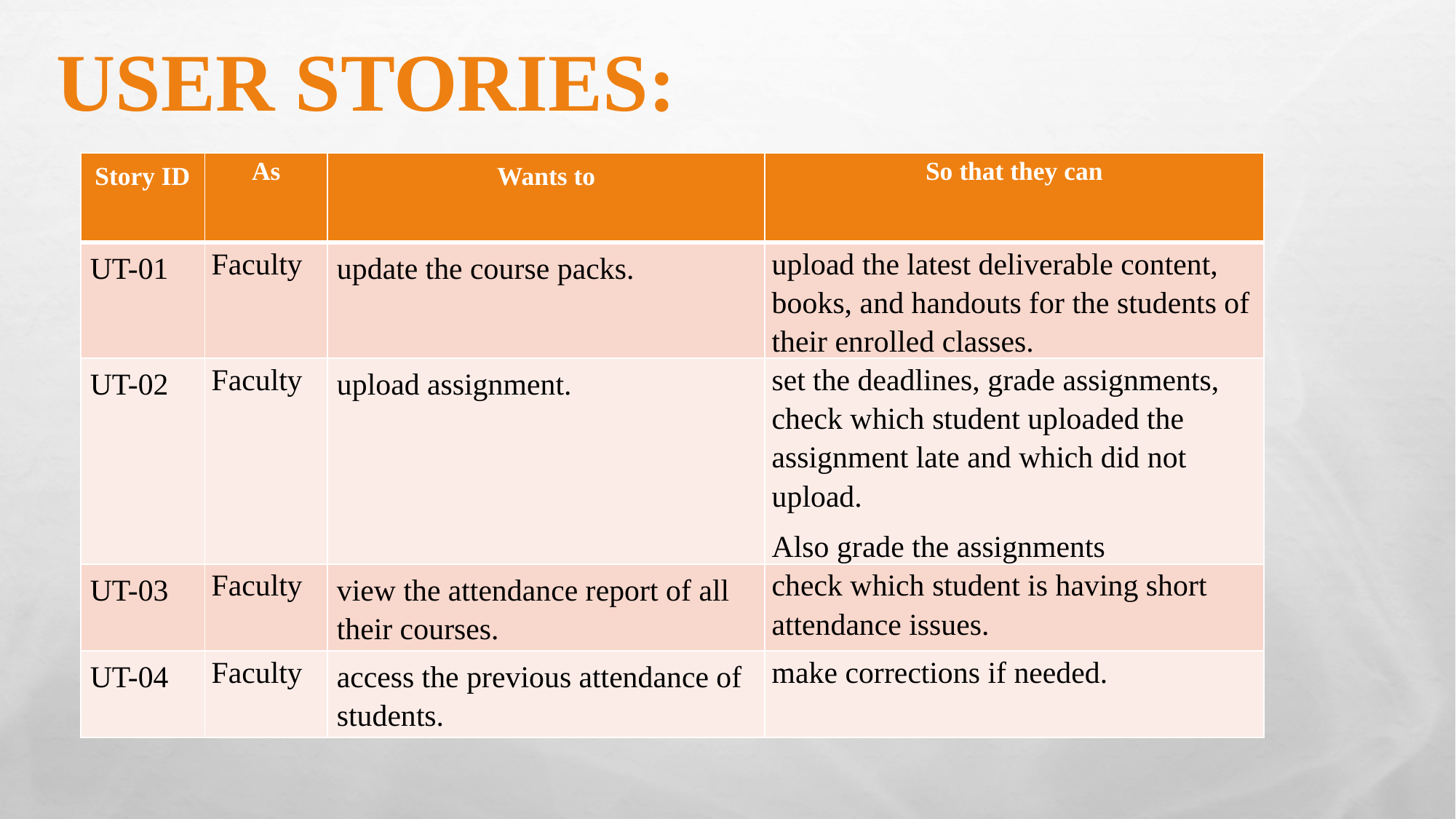

# User Stories:
| Story ID | As | Wants to | So that they can |
| --- | --- | --- | --- |
| UT-01 | Faculty | update the course packs. | upload the latest deliverable content, books, and handouts for the students of their enrolled classes. |
| UT-02 | Faculty | upload assignment. | set the deadlines, grade assignments, check which student uploaded the assignment late and which did not upload. Also grade the assignments |
| UT-03 | Faculty | view the attendance report of all their courses. | check which student is having short attendance issues. |
| UT-04 | Faculty | access the previous attendance of students. | make corrections if needed. |